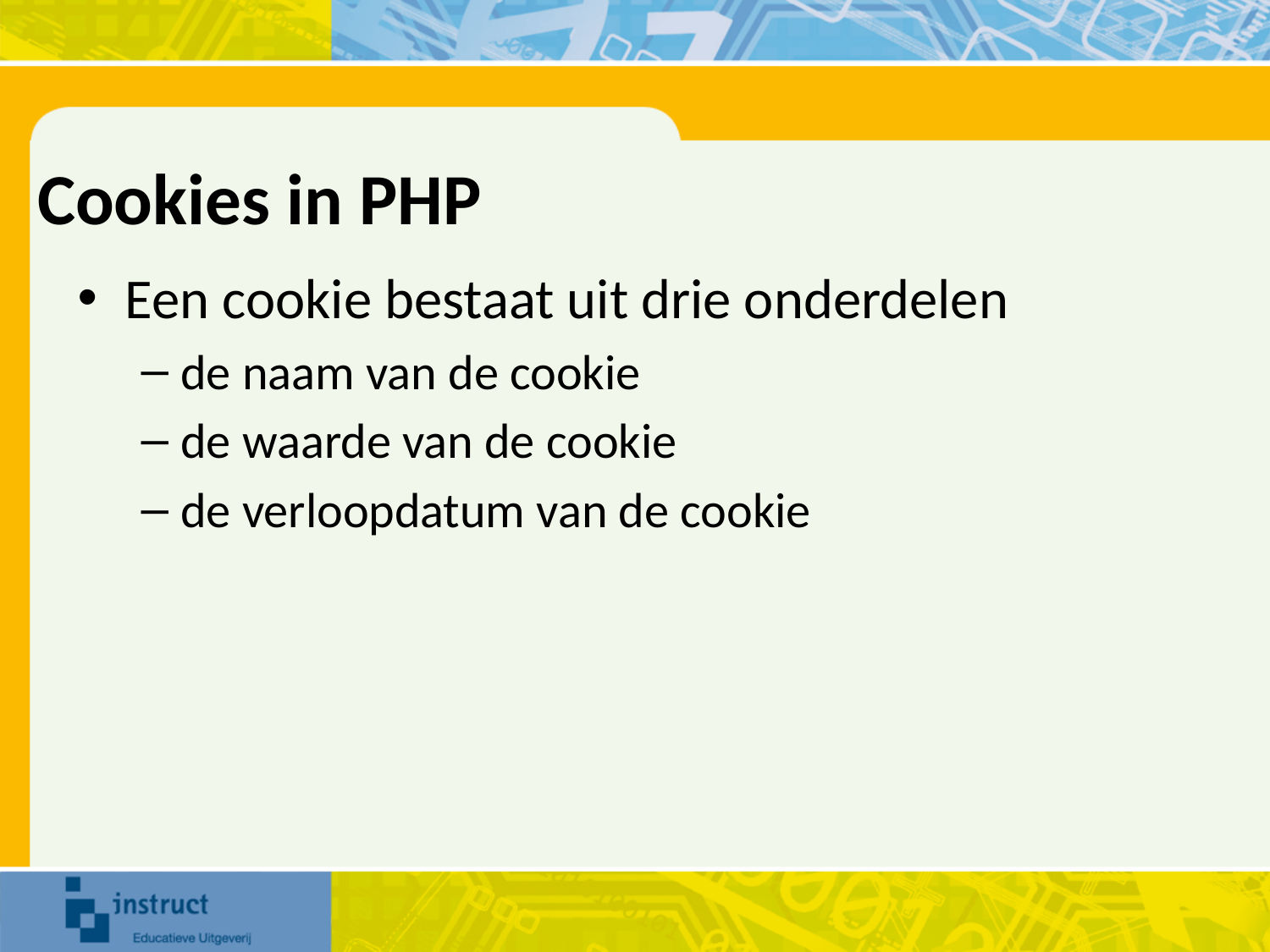

# Cookies in PHP
Een cookie bestaat uit drie onderdelen
de naam van de cookie
de waarde van de cookie
de verloopdatum van de cookie